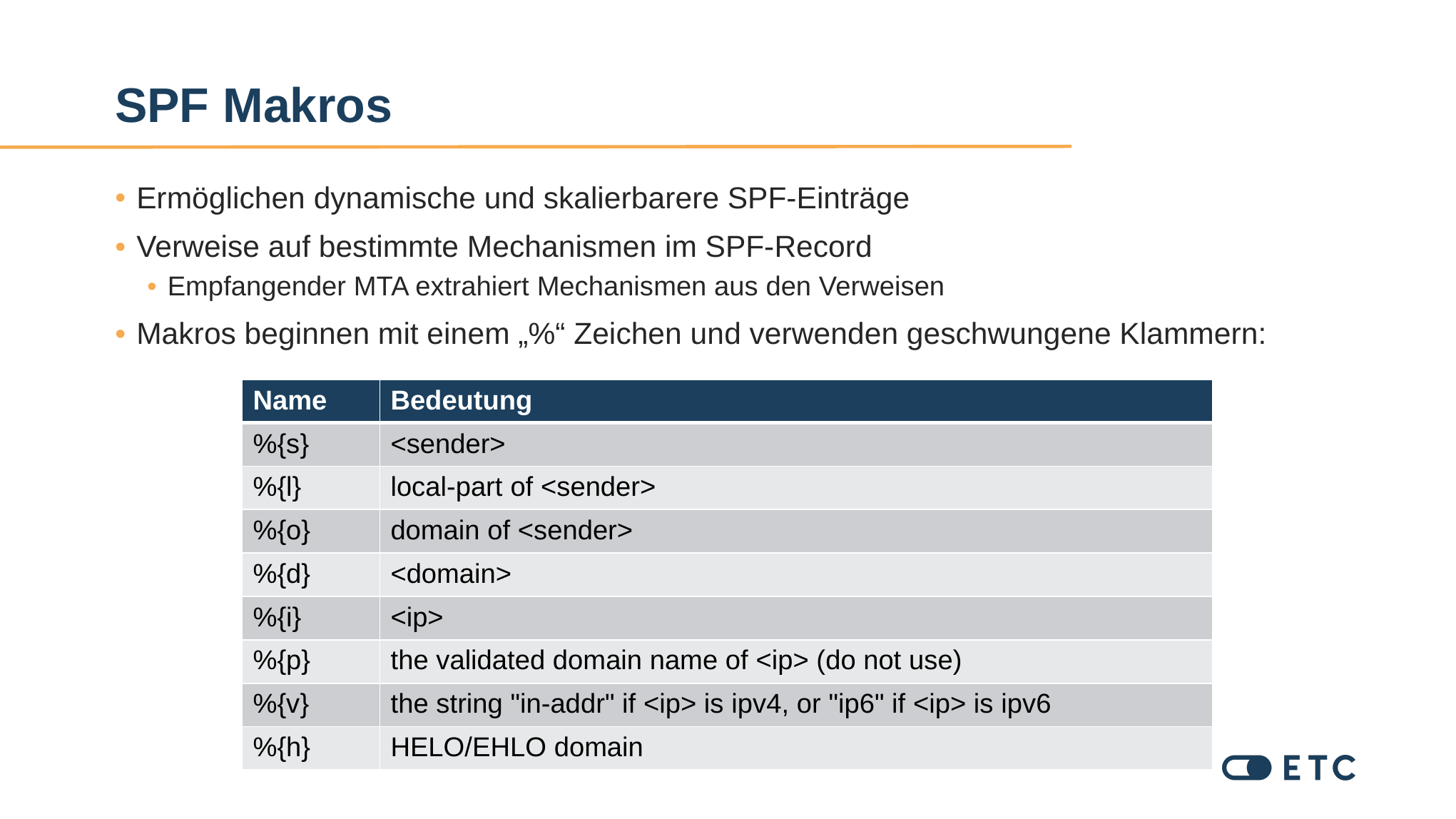

# SPF Makros
Ermöglichen dynamische und skalierbarere SPF-Einträge
Verweise auf bestimmte Mechanismen im SPF-Record
Empfangender MTA extrahiert Mechanismen aus den Verweisen
Makros beginnen mit einem „%“ Zeichen und verwenden geschwungene Klammern:
| Name | Bedeutung |
| --- | --- |
| %{s} | <sender> |
| %{l} | local-part of <sender> |
| %{o} | domain of <sender> |
| %{d} | <domain> |
| %{i} | <ip> |
| %{p} | the validated domain name of <ip> (do not use) |
| %{v} | the string "in-addr" if <ip> is ipv4, or "ip6" if <ip> is ipv6 |
| %{h} | HELO/EHLO domain |